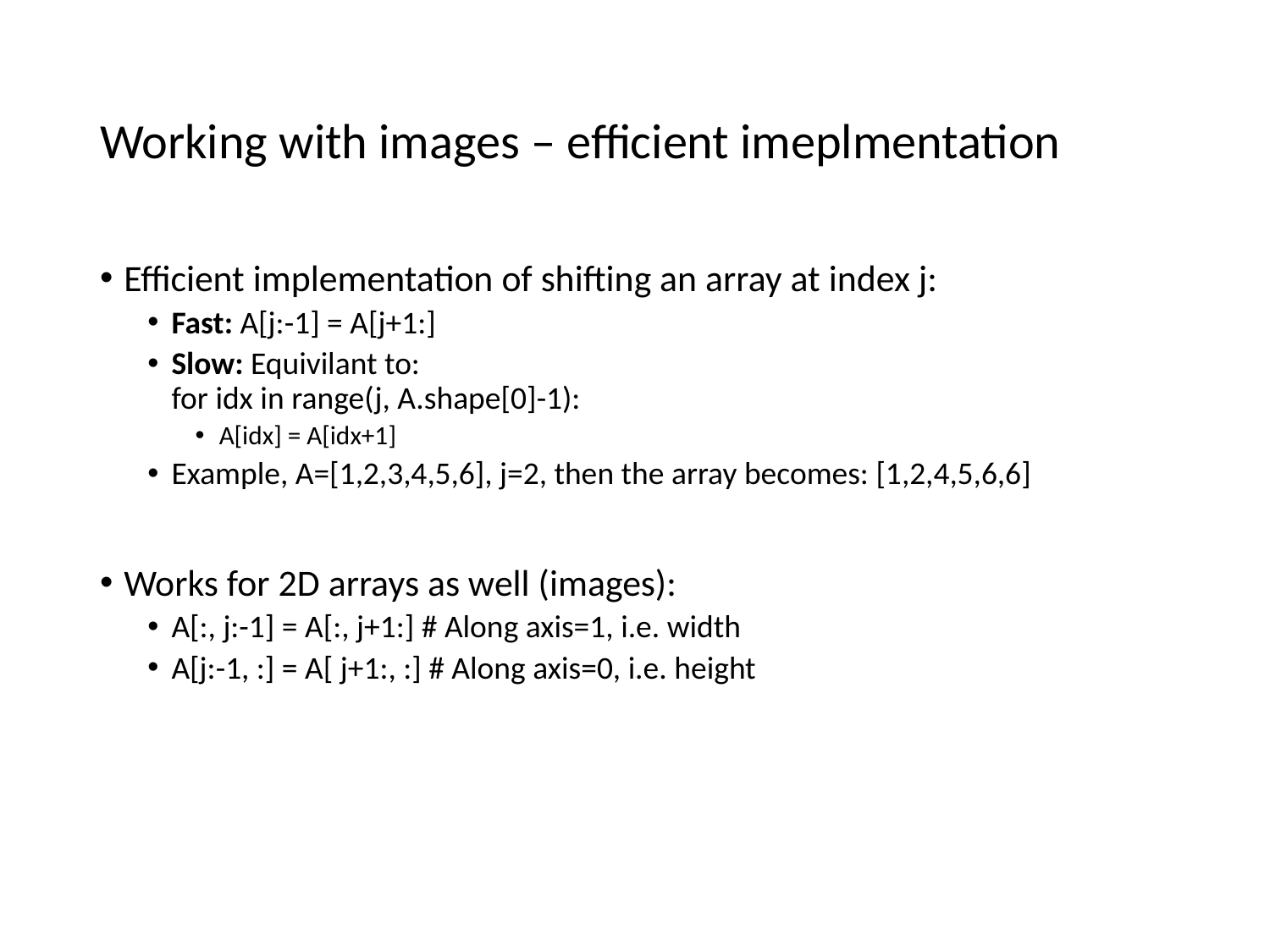

# Working with images – efficient imeplmentation
Efficient implementation of shifting an array at index j:
Fast: A[j:-1] = A[j+1:]
Slow: Equivilant to:
for idx in range(j, A.shape[0]-1):
A[idx] = A[idx+1]
Example, A=[1,2,3,4,5,6], j=2, then the array becomes: [1,2,4,5,6,6]

Works for 2D arrays as well (images):
A[:, j:-1] = A[:, j+1:] # Along axis=1, i.e. width
A[j:-1, :] = A[ j+1:, :] # Along axis=0, i.e. height